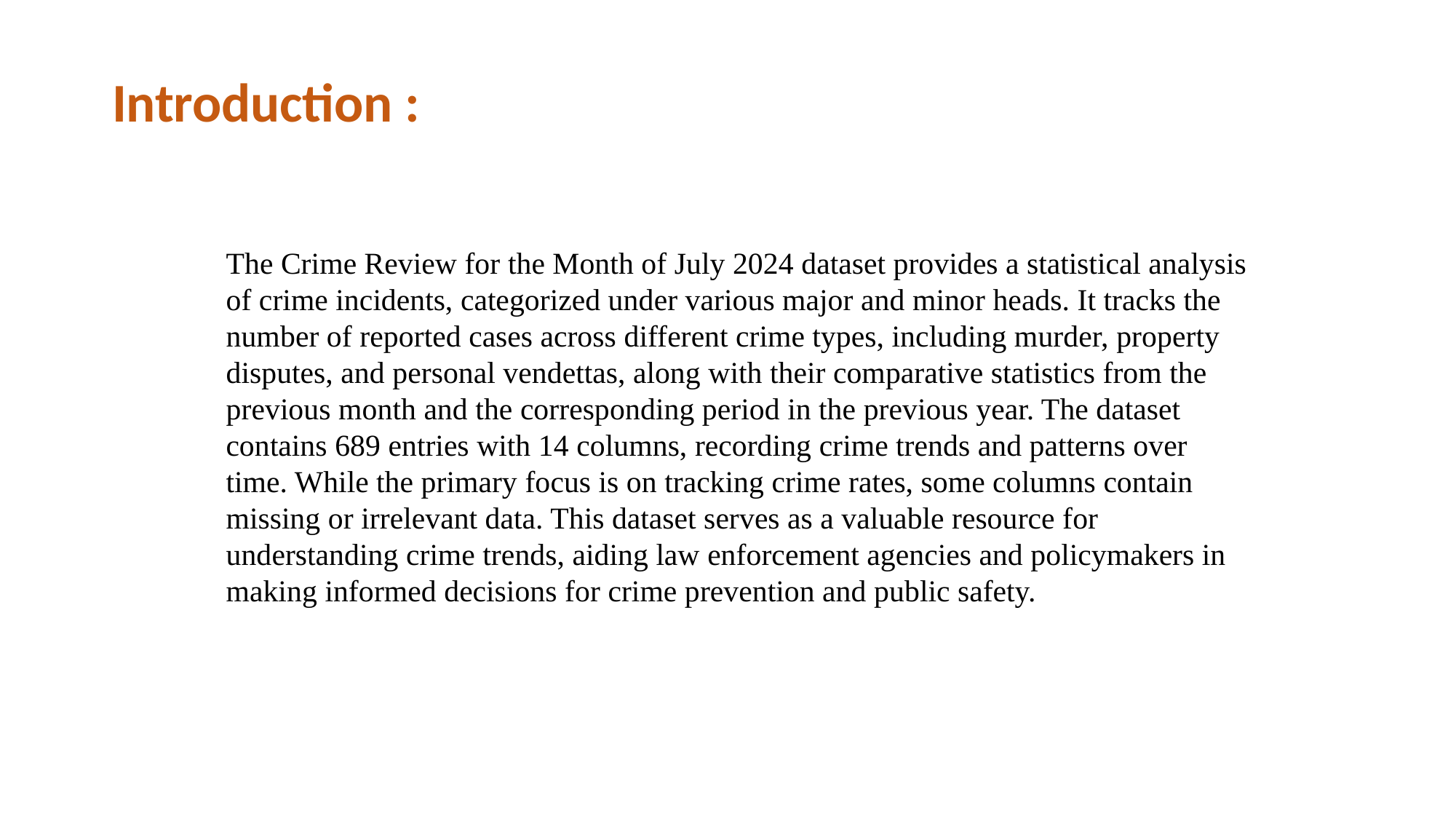

# Introduction :

The Crime Review for the Month of July 2024 dataset provides a statistical analysis of crime incidents, categorized under various major and minor heads. It tracks the number of reported cases across different crime types, including murder, property disputes, and personal vendettas, along with their comparative statistics from the previous month and the corresponding period in the previous year. The dataset contains 689 entries with 14 columns, recording crime trends and patterns over time. While the primary focus is on tracking crime rates, some columns contain missing or irrelevant data. This dataset serves as a valuable resource for understanding crime trends, aiding law enforcement agencies and policymakers in making informed decisions for crime prevention and public safety.